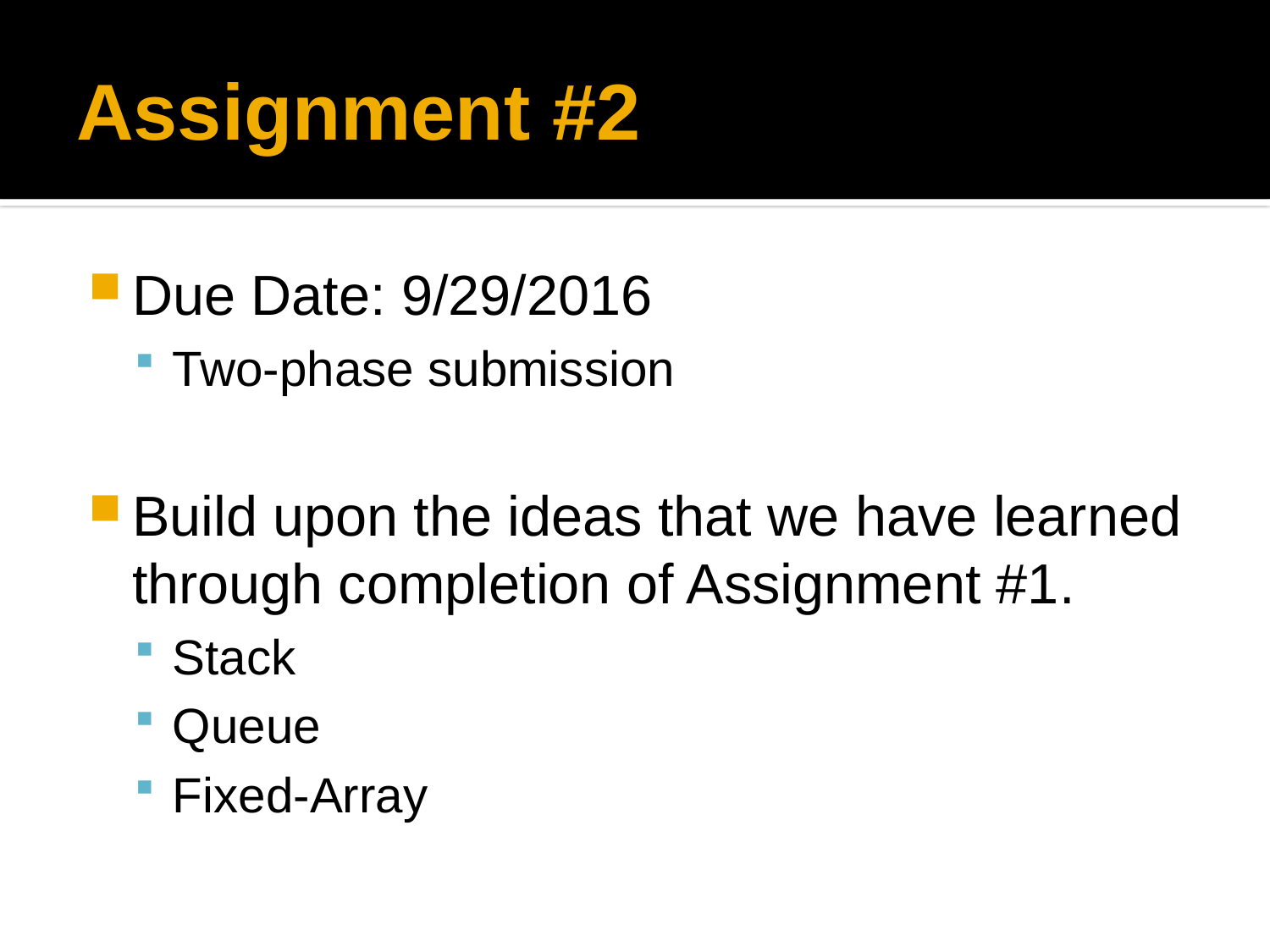

# Assignment #2
Due Date: 9/29/2016
Two-phase submission

Build upon the ideas that we have learned through completion of Assignment #1.
Stack
Queue
Fixed-Array